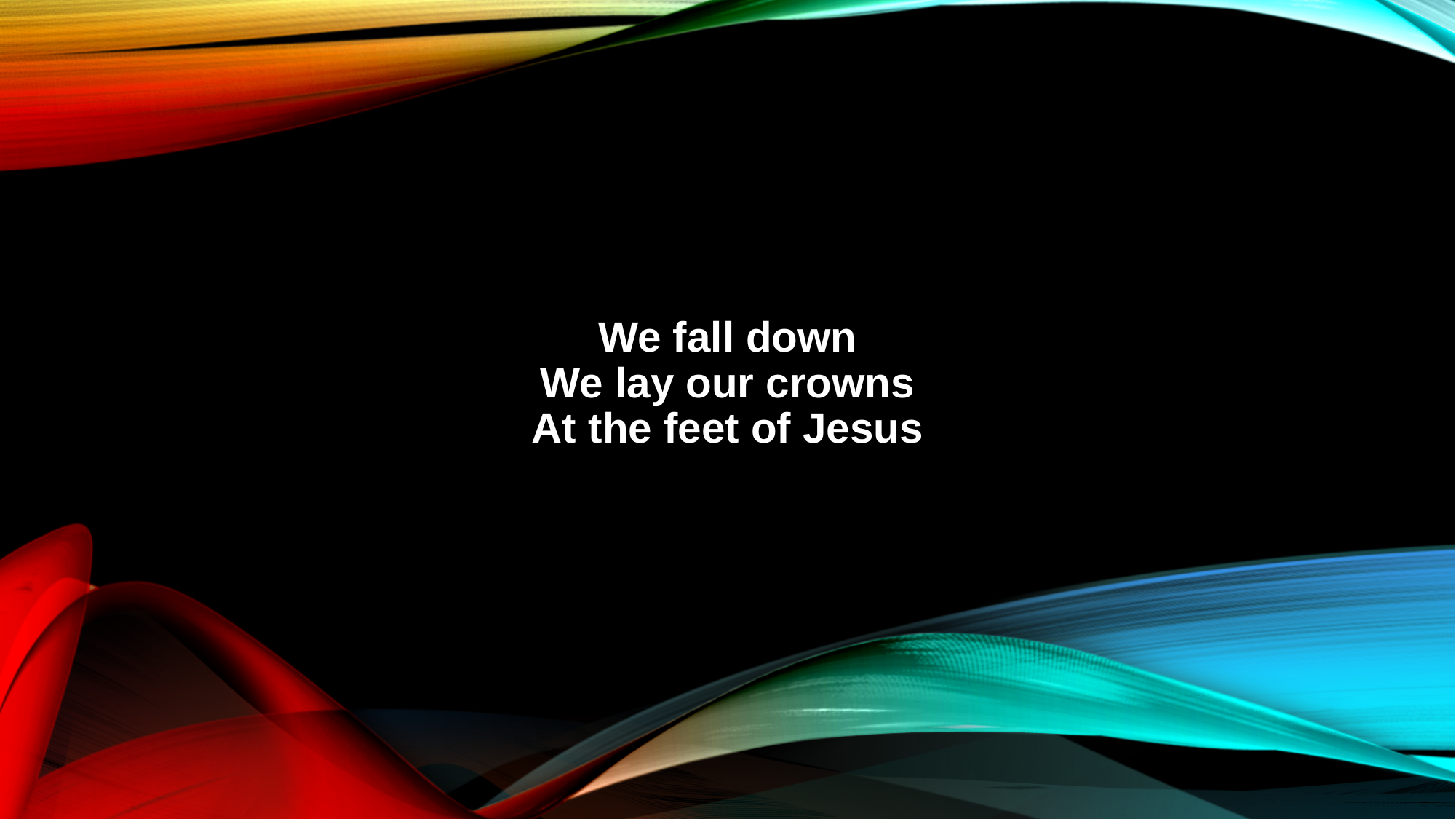

We fall down
We lay our crowns
At the feet of Jesus